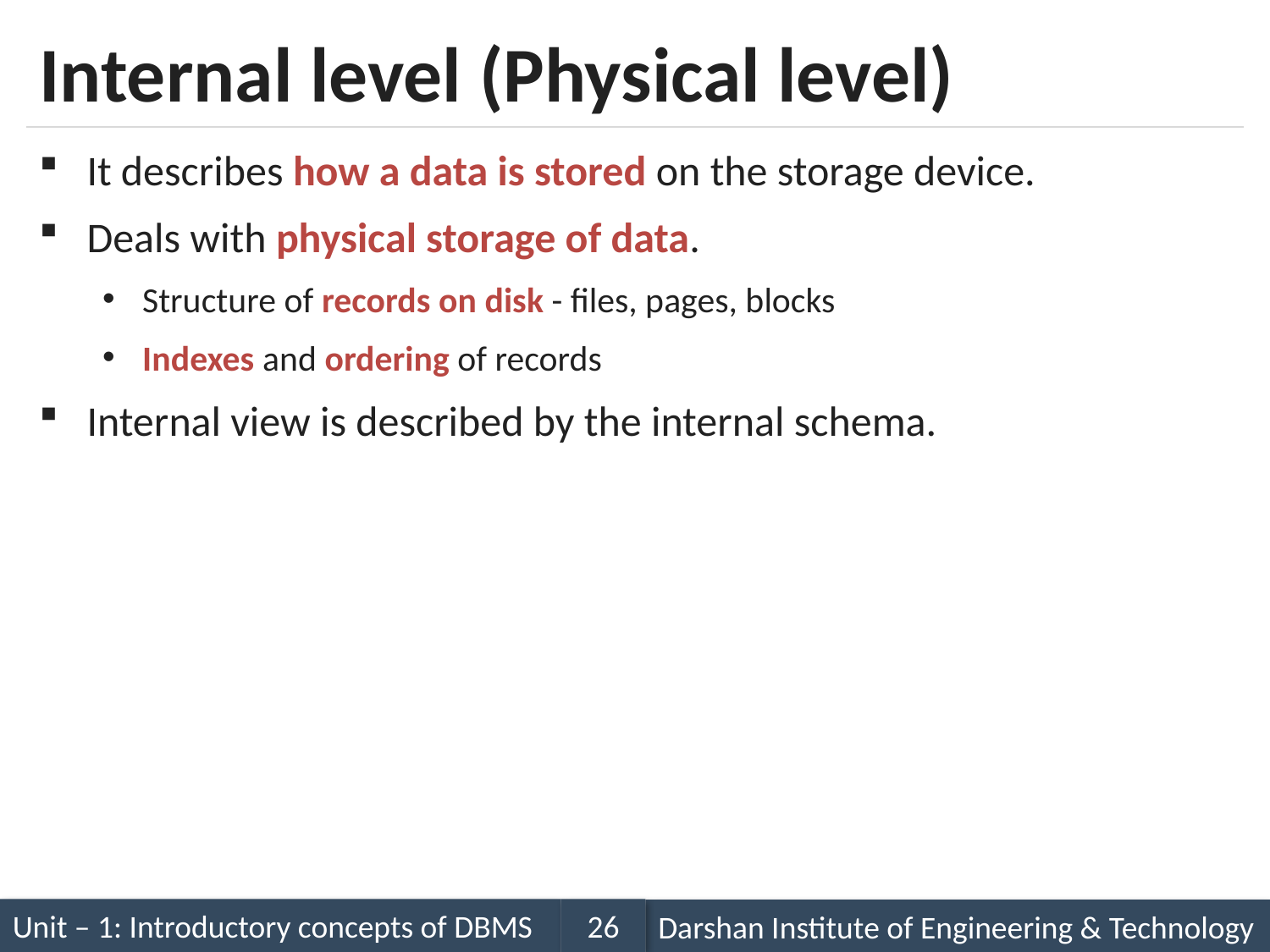

# Internal level (Physical level)
It describes how a data is stored on the storage device.
Deals with physical storage of data.
Structure of records on disk - files, pages, blocks
Indexes and ordering of records
Internal view is described by the internal schema.